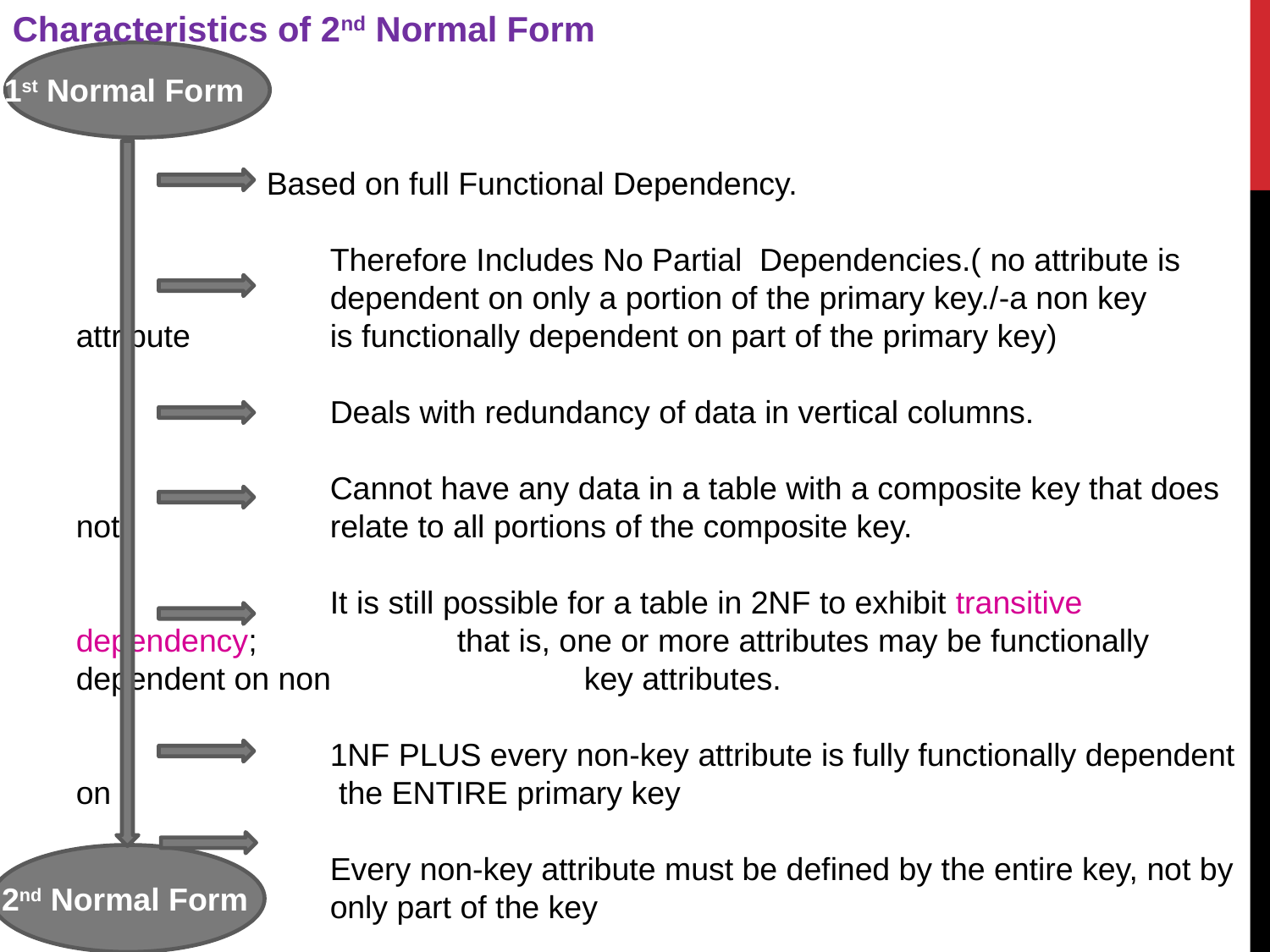

Characteristics of 2nd Normal Form

		Based on full Functional Dependency.

		Therefore Includes No Partial  Dependencies.( no attribute is 			dependent on only a portion of the primary key./-a non key attribute 		is functionally dependent on part of the primary key)

		Deals with redundancy of data in vertical columns.

		Cannot have any data in a table with a composite key that does not 		relate to all portions of the composite key.

		It is still possible for a table in 2NF to exhibit transitive dependency;    		that is, one or more attributes may be functionally dependent on non 		key attributes.

		1NF PLUS every non-key attribute is fully functionally dependent on    		 the ENTIRE primary key

 		Every non-key attribute must be defined by the entire key, not by 		only part of the key

1st Normal Form

2nd Normal Form